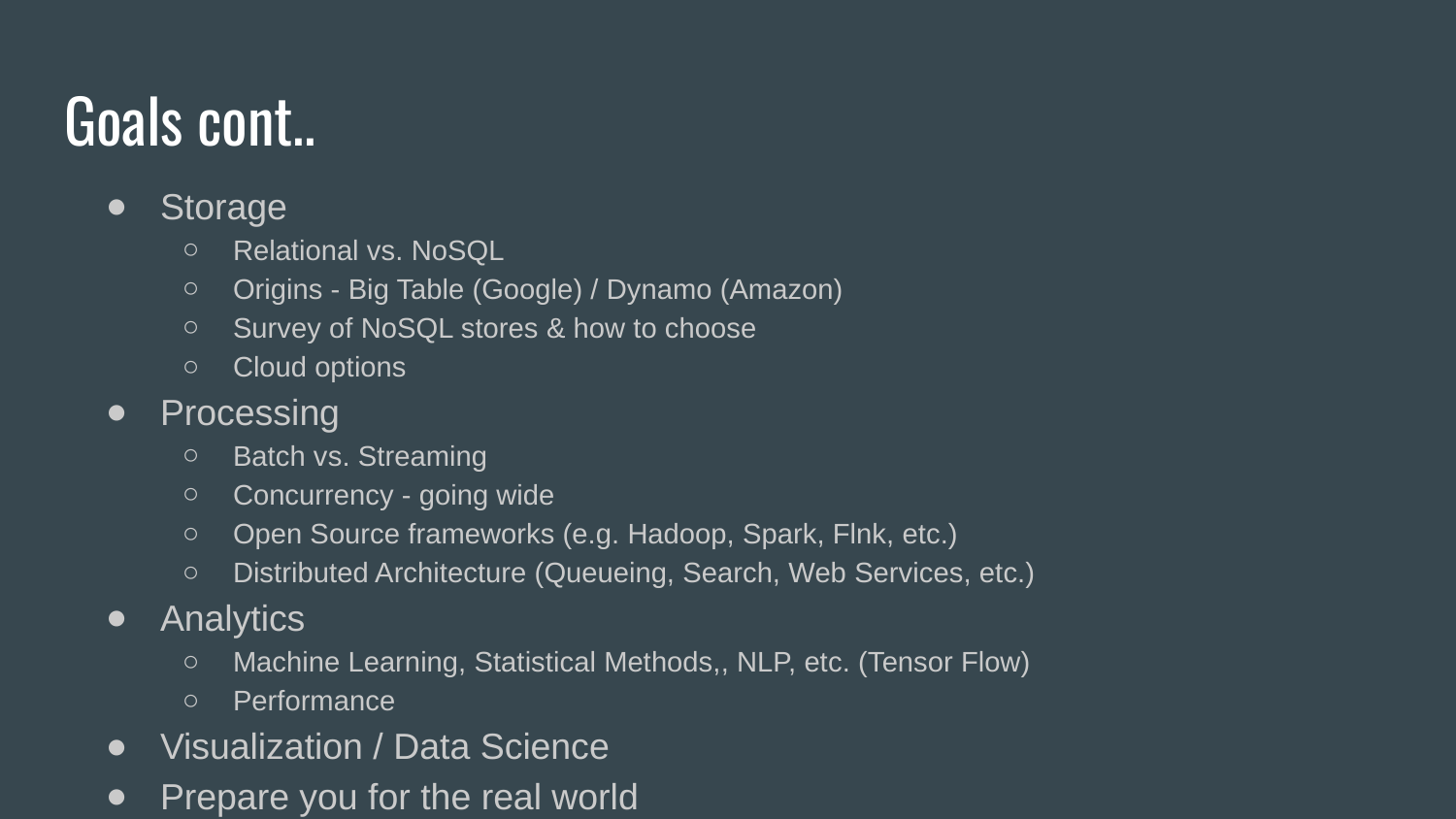

# Goals cont..
Storage
Relational vs. NoSQL
Origins - Big Table (Google) / Dynamo (Amazon)
Survey of NoSQL stores & how to choose
Cloud options
Processing
Batch vs. Streaming
Concurrency - going wide
Open Source frameworks (e.g. Hadoop, Spark, Flnk, etc.)
Distributed Architecture (Queueing, Search, Web Services, etc.)
Analytics
Machine Learning, Statistical Methods,, NLP, etc. (Tensor Flow)
Performance
Visualization / Data Science
Prepare you for the real world